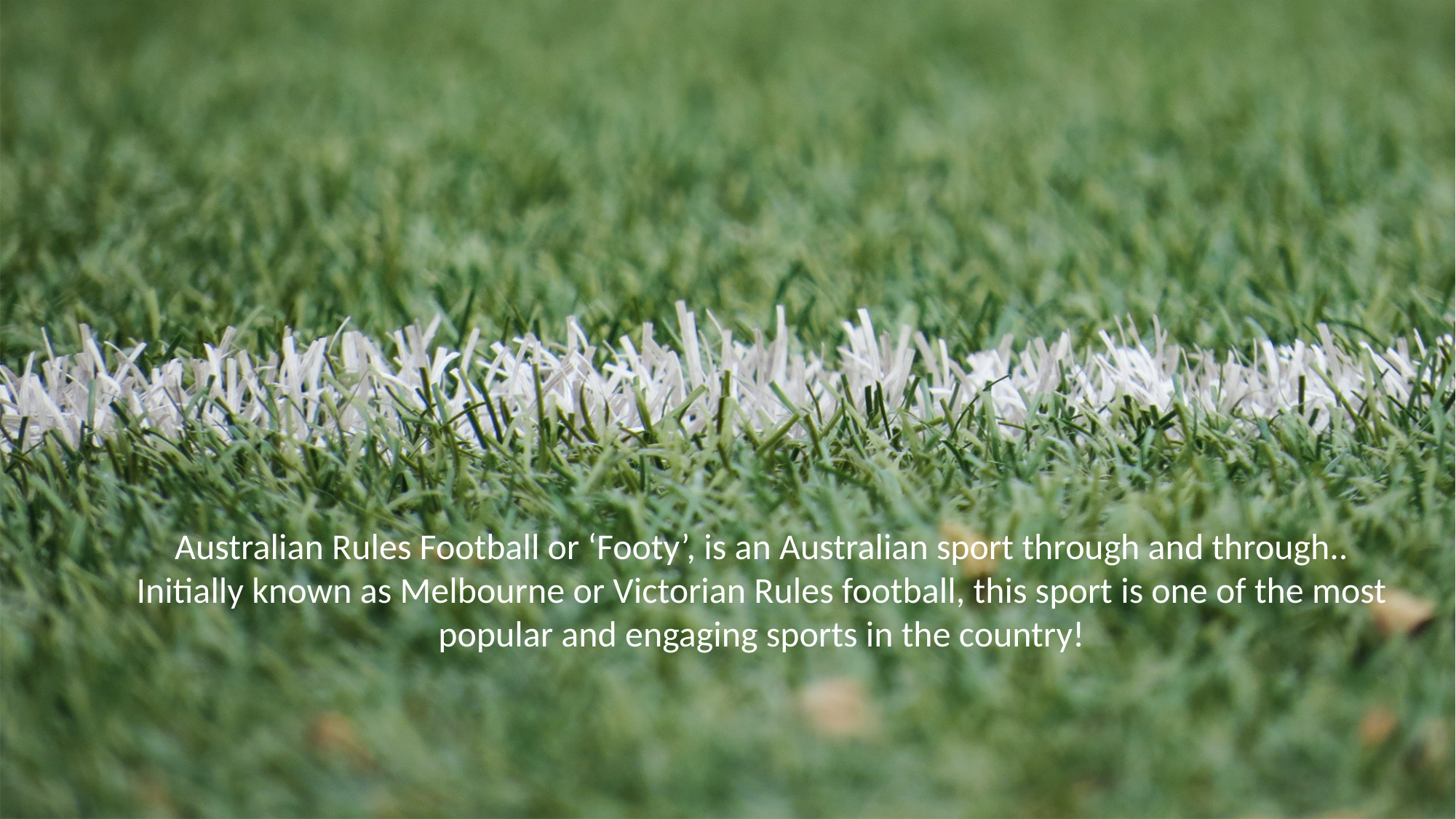

Australian Rules Football or ‘Footy’, is an Australian sport through and through..
Initially known as Melbourne or Victorian Rules football, this sport is one of the most popular and engaging sports in the country!